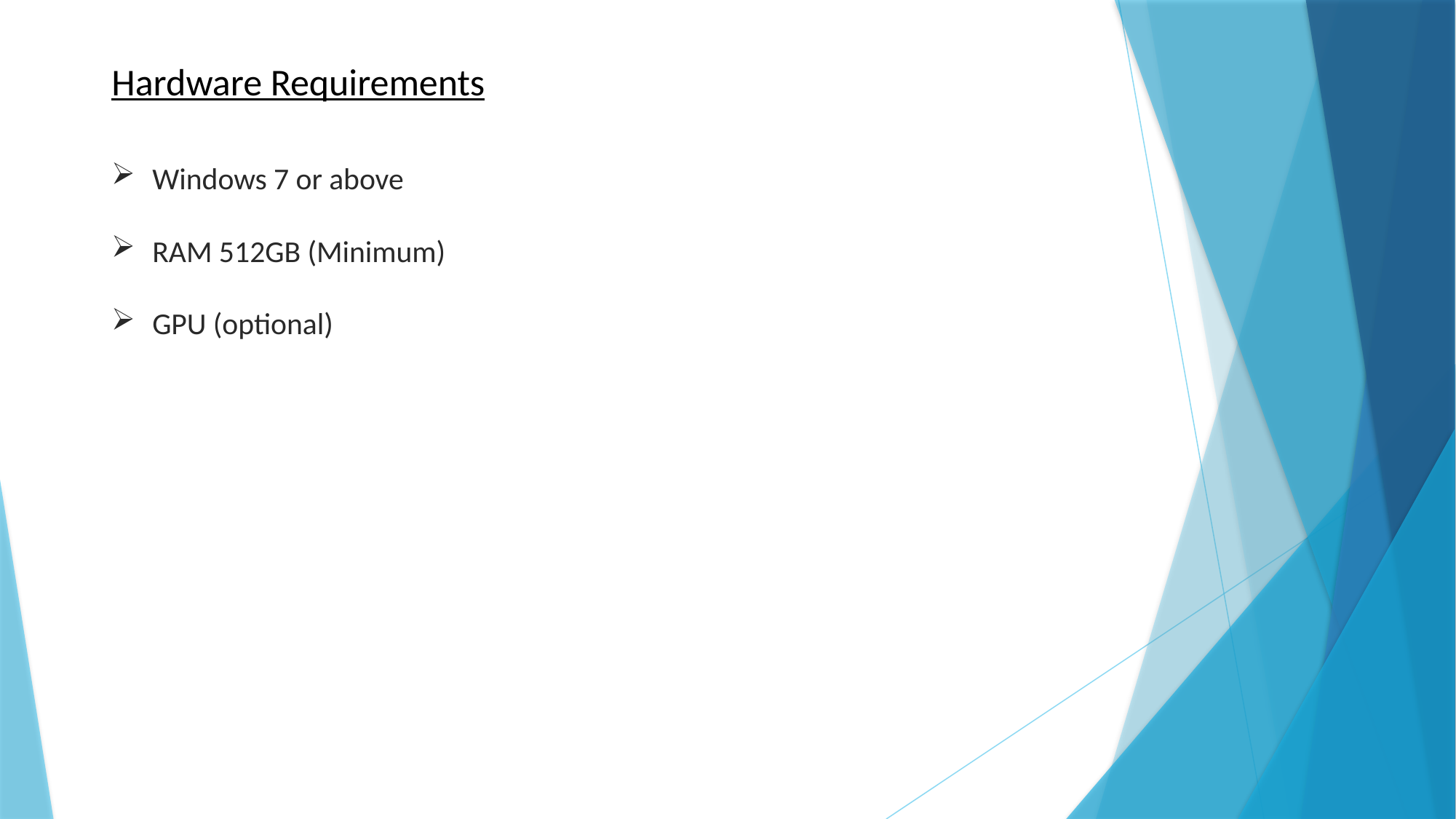

Hardware Requirements
Windows 7 or above
RAM 512GB (Minimum)
GPU (optional)